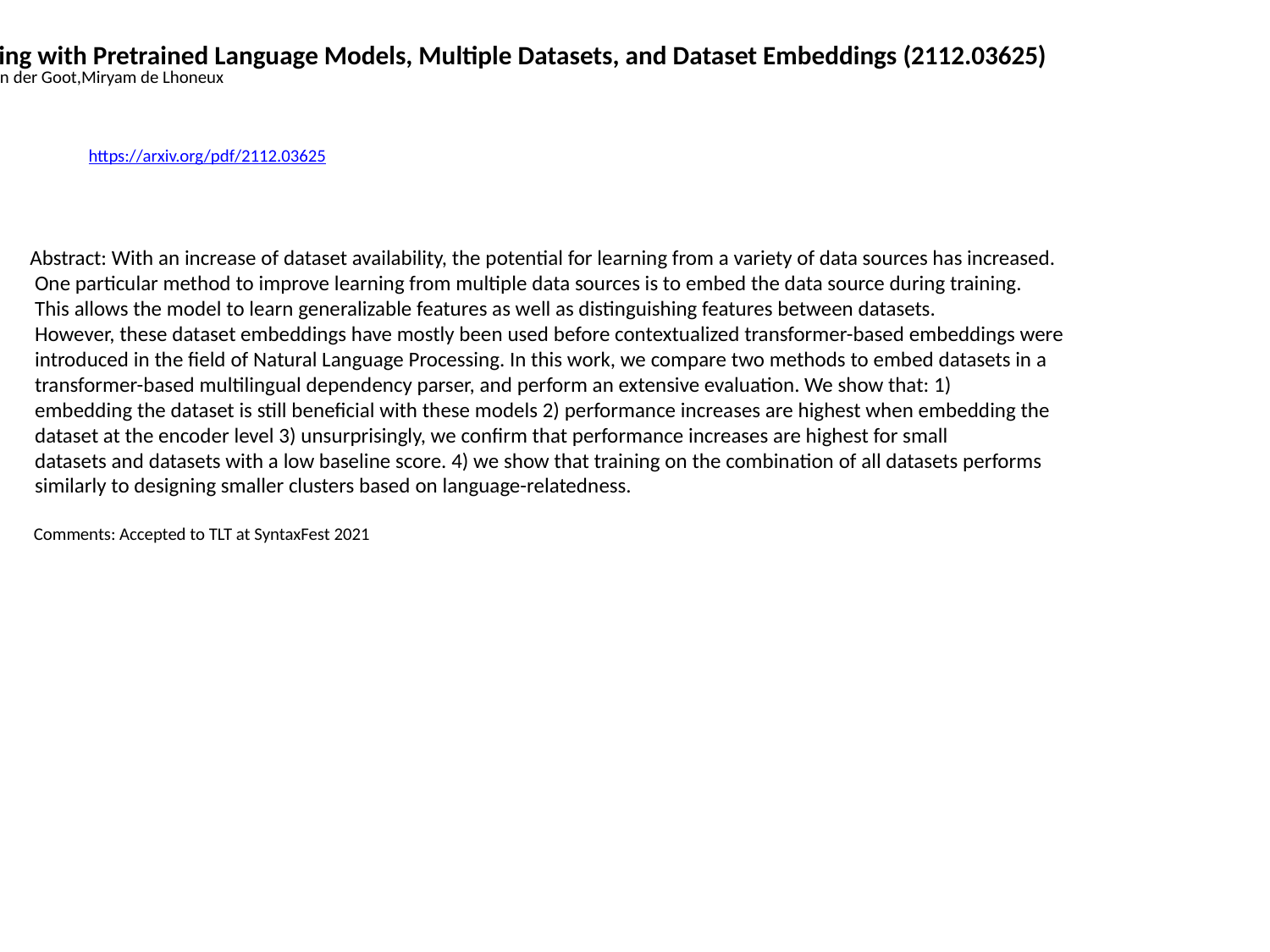

Parsing with Pretrained Language Models, Multiple Datasets, and Dataset Embeddings (2112.03625)
Rob van der Goot,Miryam de Lhoneux

https://arxiv.org/pdf/2112.03625

Abstract: With an increase of dataset availability, the potential for learning from a variety of data sources has increased.
 One particular method to improve learning from multiple data sources is to embed the data source during training.
 This allows the model to learn generalizable features as well as distinguishing features between datasets.
 However, these dataset embeddings have mostly been used before contextualized transformer-based embeddings were
 introduced in the field of Natural Language Processing. In this work, we compare two methods to embed datasets in a
 transformer-based multilingual dependency parser, and perform an extensive evaluation. We show that: 1)
 embedding the dataset is still beneficial with these models 2) performance increases are highest when embedding the
 dataset at the encoder level 3) unsurprisingly, we confirm that performance increases are highest for small
 datasets and datasets with a low baseline score. 4) we show that training on the combination of all datasets performs
 similarly to designing smaller clusters based on language-relatedness.
 Comments: Accepted to TLT at SyntaxFest 2021